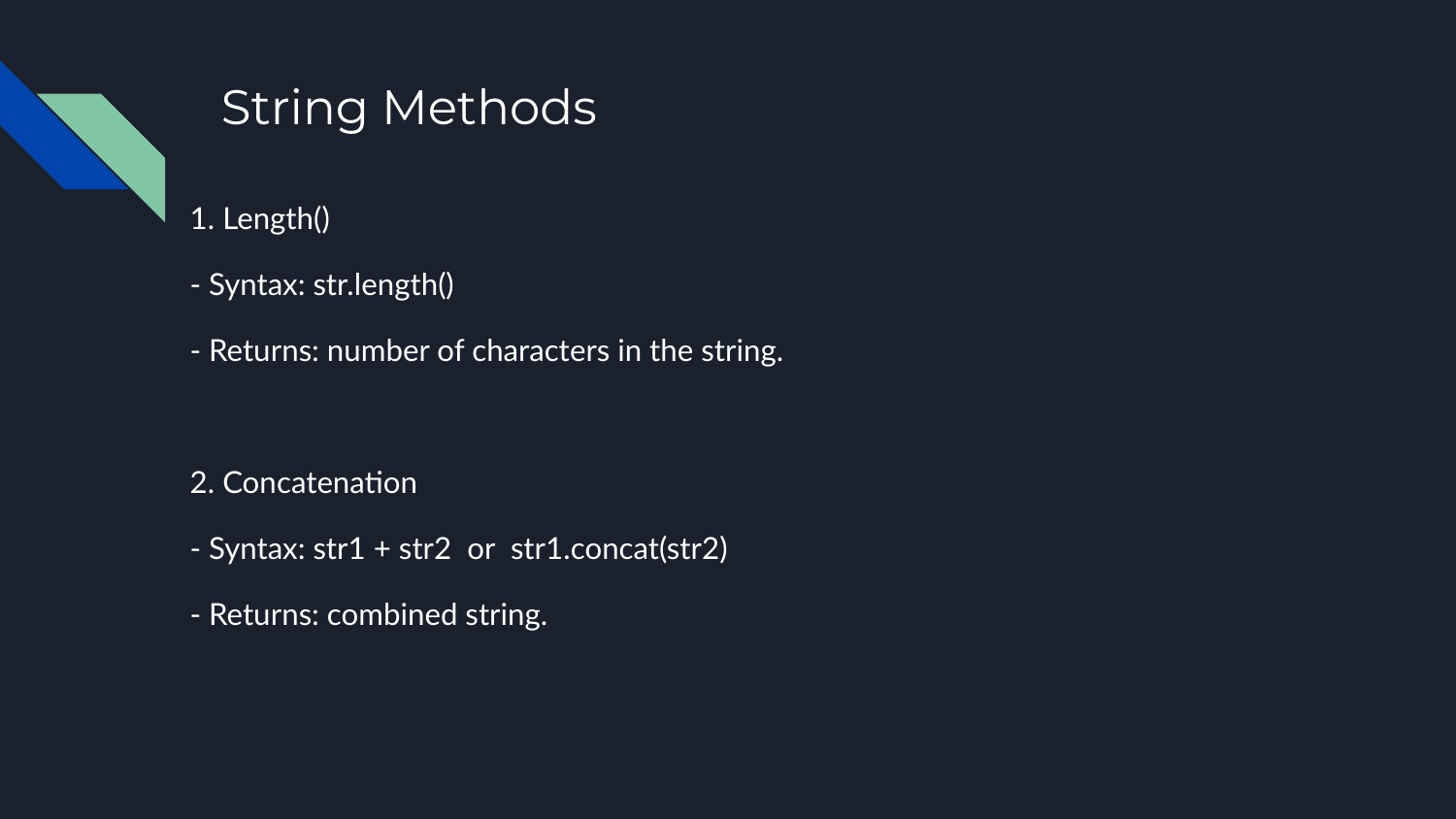

# String Methods
1. Length()
- Syntax: str.length()
- Returns: number of characters in the string.

2. Concatenation
- Syntax: str1 + str2  or  str1.concat(str2)
- Returns: combined string.